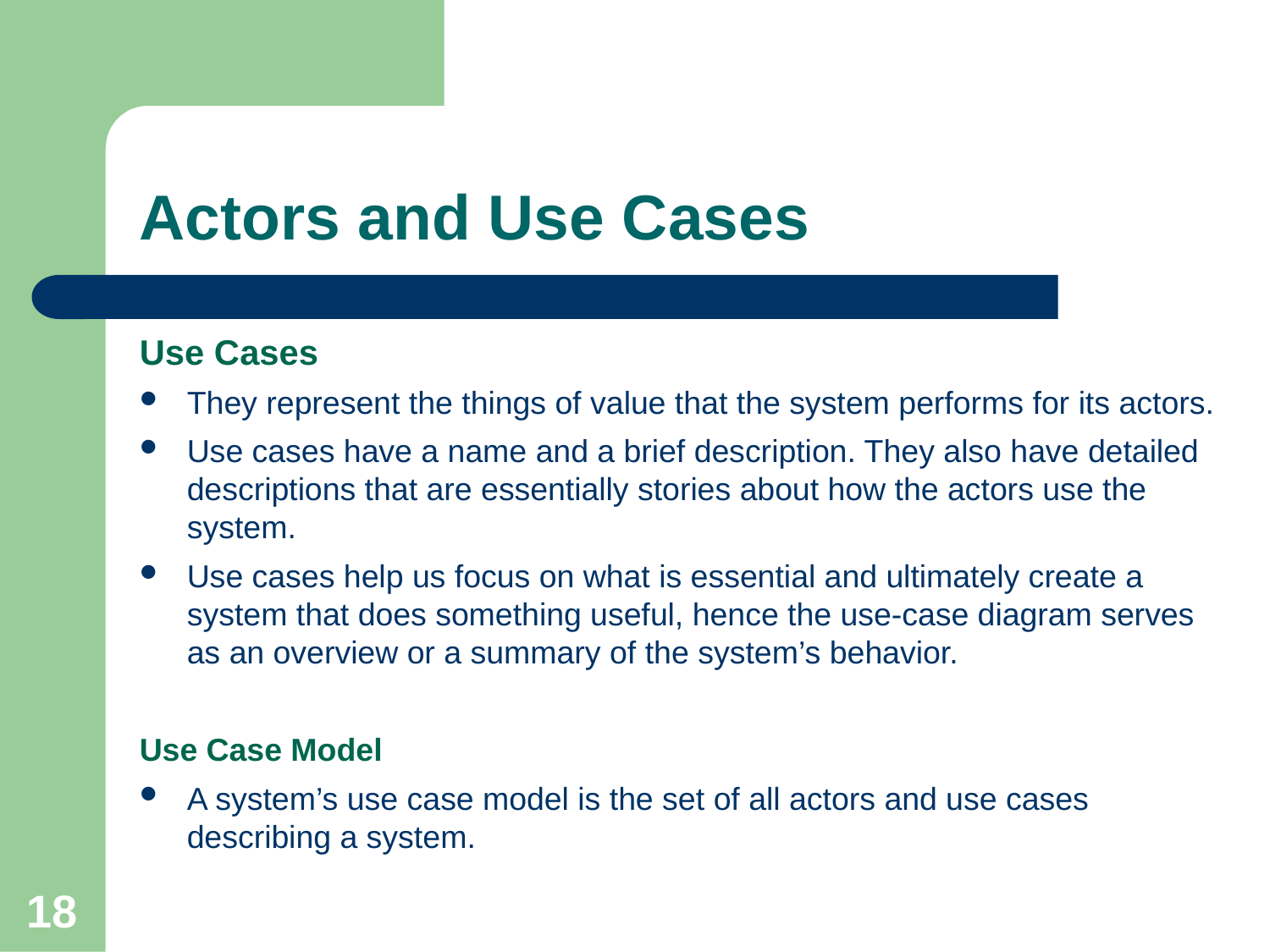

Actors and Use Cases
Use Cases
They represent the things of value that the system performs for its actors.
Use cases have a name and a brief description. They also have detailed descriptions that are essentially stories about how the actors use the system.
Use cases help us focus on what is essential and ultimately create a system that does something useful, hence the use-case diagram serves as an overview or a summary of the system’s behavior.

Use Case Model
A system’s use case model is the set of all actors and use cases describing a system.

18